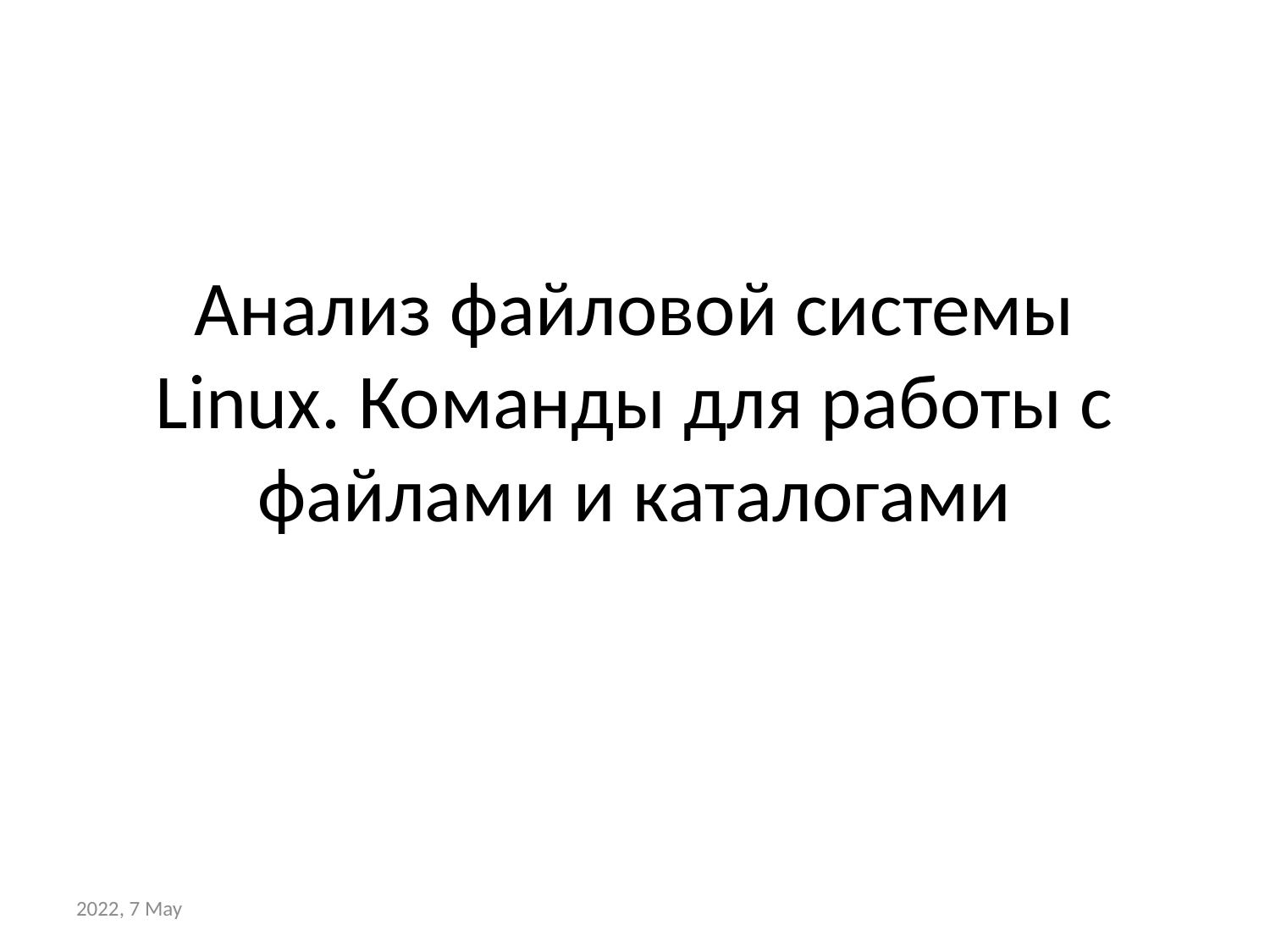

# Анализ файловой системы Linux. Команды для работы с файлами и каталогами

2022, 7 May